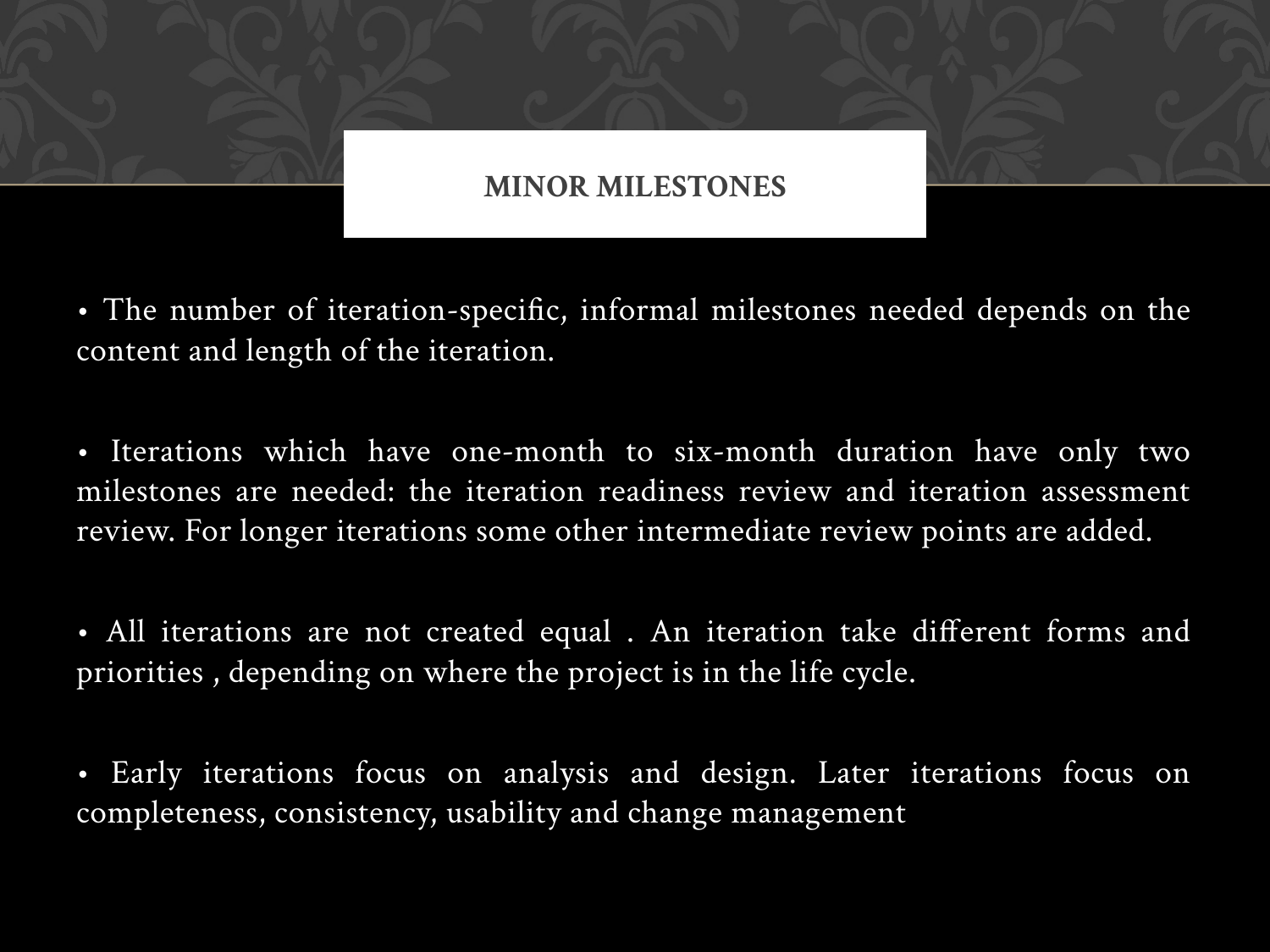

# MINOR MILESTONES
• The number of iteration-specific, informal milestones needed depends on the content and length of the iteration.

• Iterations which have one-month to six-month duration have only two milestones are needed: the iteration readiness review and iteration assessment review. For longer iterations some other intermediate review points are added.

• All iterations are not created equal . An iteration take different forms and priorities , depending on where the project is in the life cycle.

• Early iterations focus on analysis and design. Later iterations focus on completeness, consistency, usability and change management